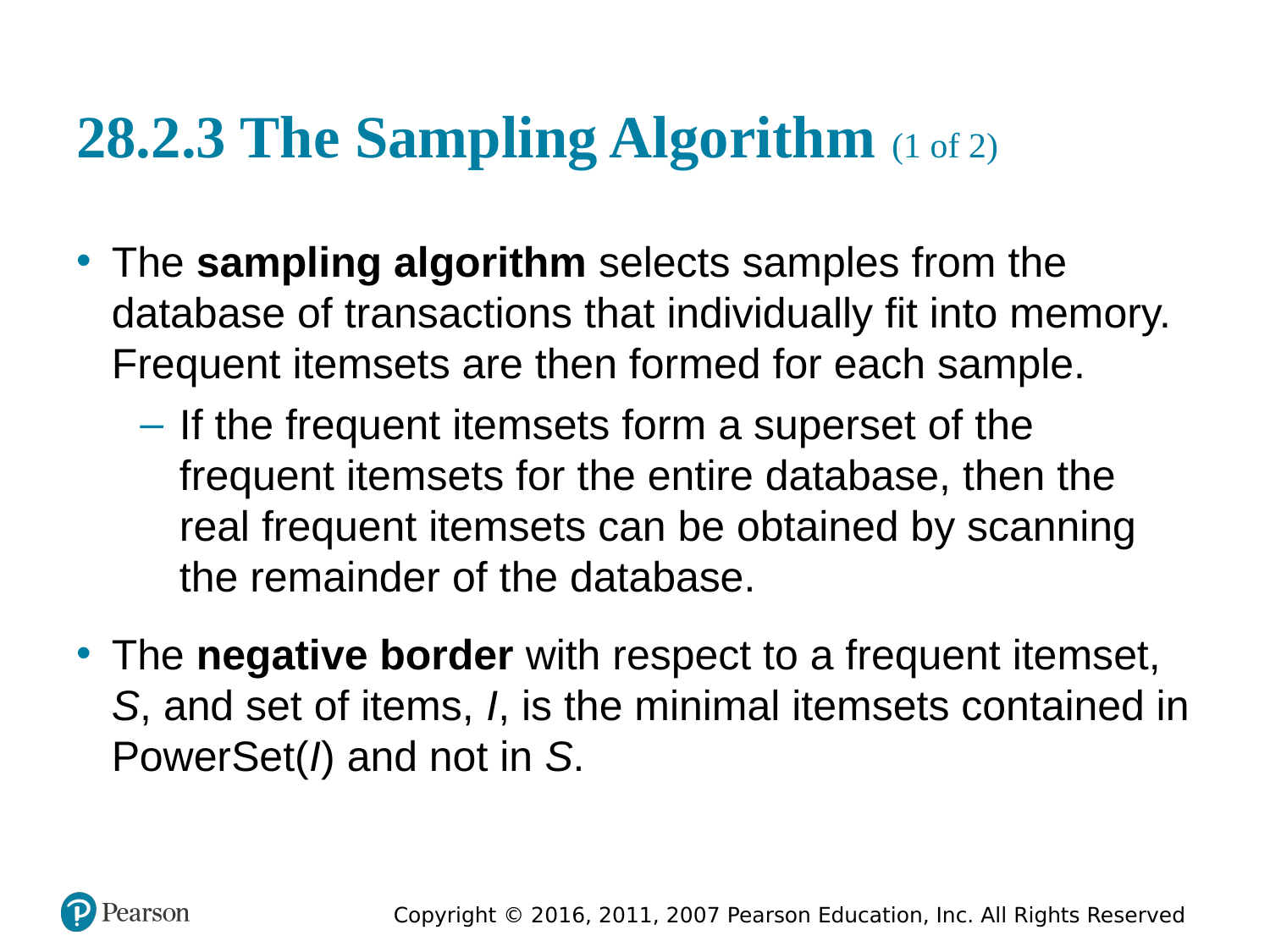

# 28.2.3 The Sampling Algorithm (1 of 2)
The sampling algorithm selects samples from the database of transactions that individually fit into memory. Frequent itemsets are then formed for each sample.
If the frequent itemsets form a superset of the frequent itemsets for the entire database, then the real frequent itemsets can be obtained by scanning the remainder of the database.
The negative border with respect to a frequent itemset, S, and set of items, I, is the minimal itemsets contained in PowerSet(I) and not in S.